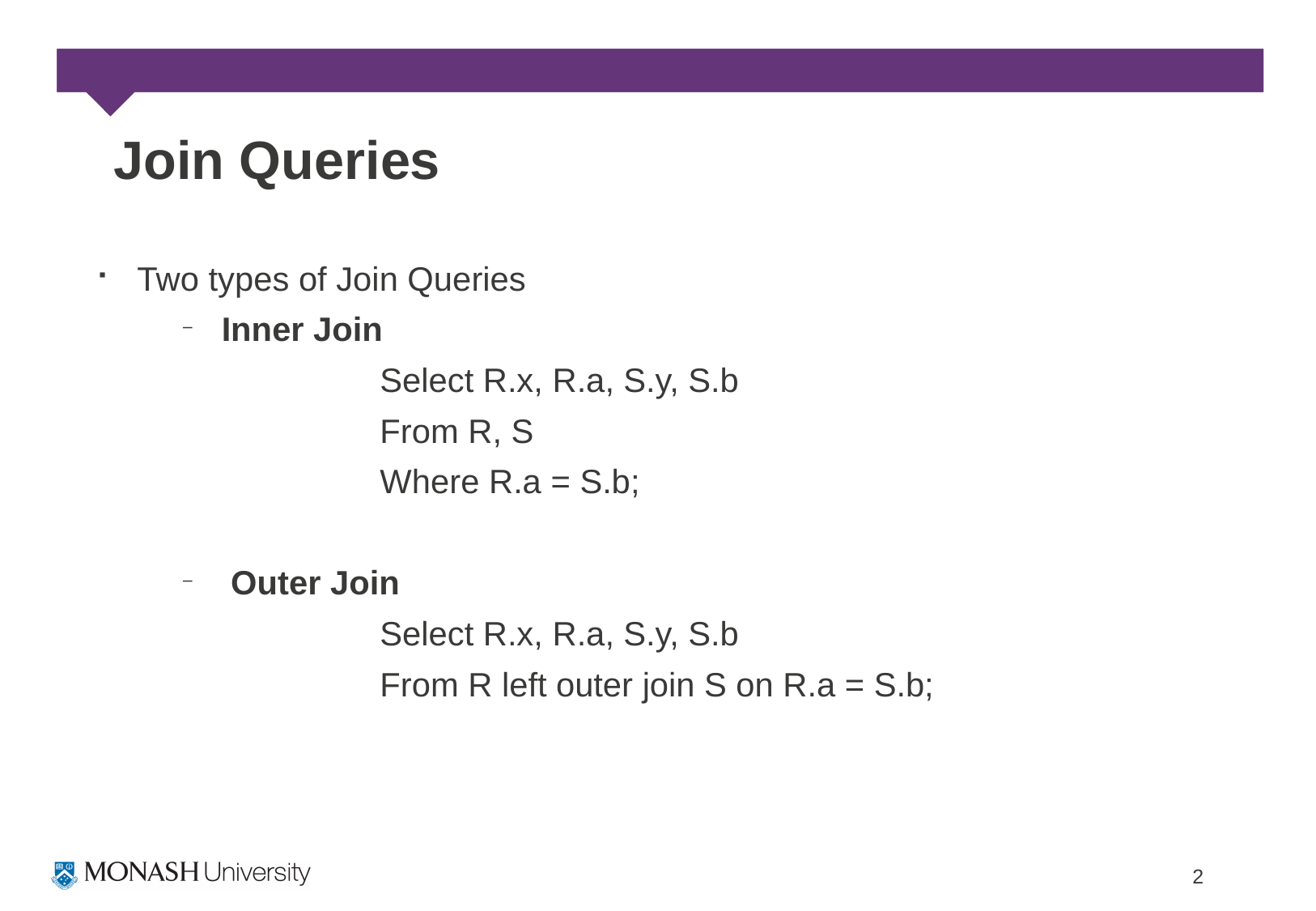

# Join Queries
Two types of Join Queries
Inner Join
			Select R.x, R.a, S.y, S.b
			From R, S
			Where R.a = S.b;

 Outer Join
			Select R.x, R.a, S.y, S.b
			From R left outer join S on R.a = S.b;